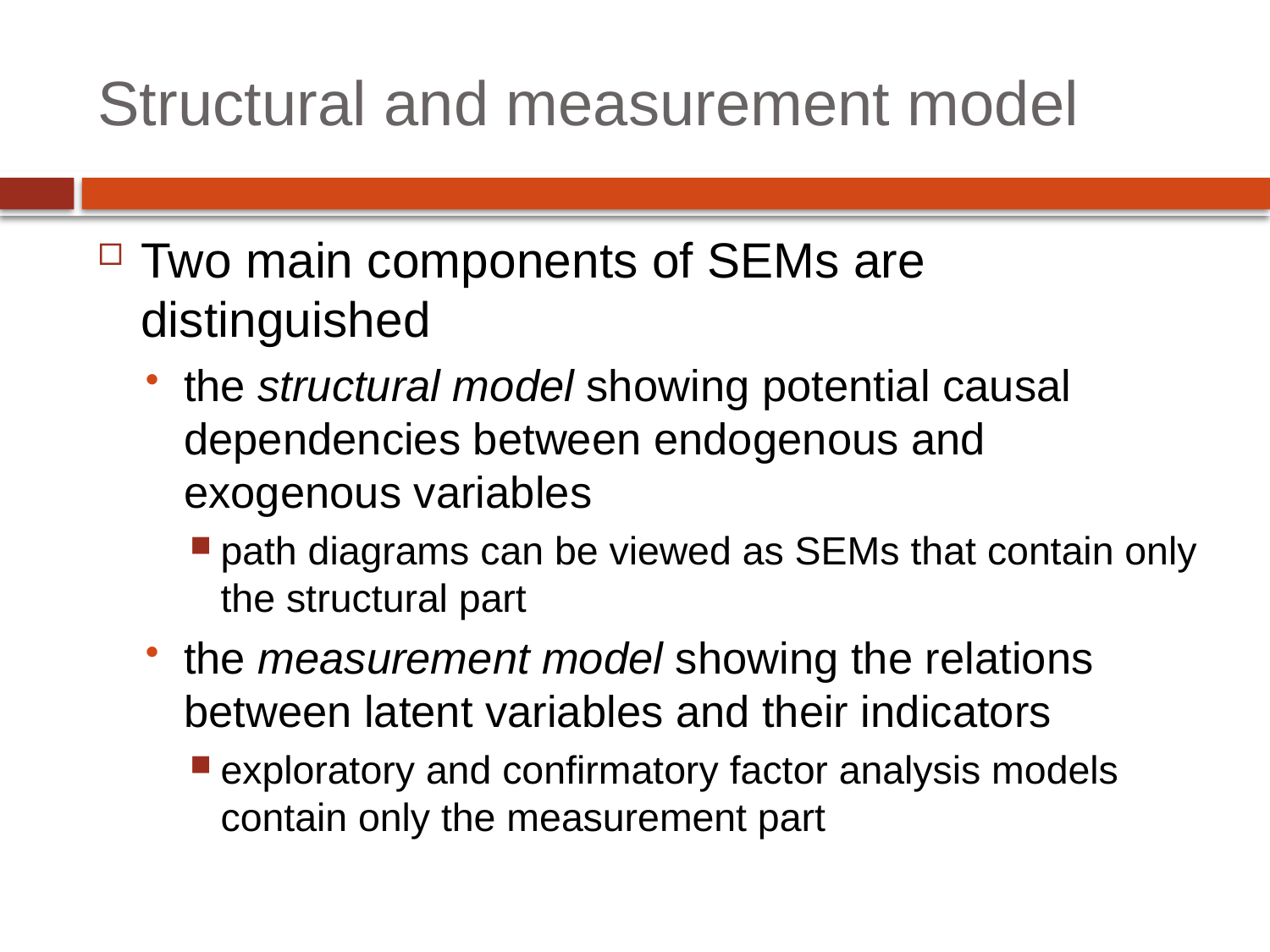

# Structural and measurement model
Two main components of SEMs are distinguished
the structural model showing potential causal dependencies between endogenous and exogenous variables
path diagrams can be viewed as SEMs that contain only the structural part
the measurement model showing the relations between latent variables and their indicators
exploratory and confirmatory factor analysis models contain only the measurement part